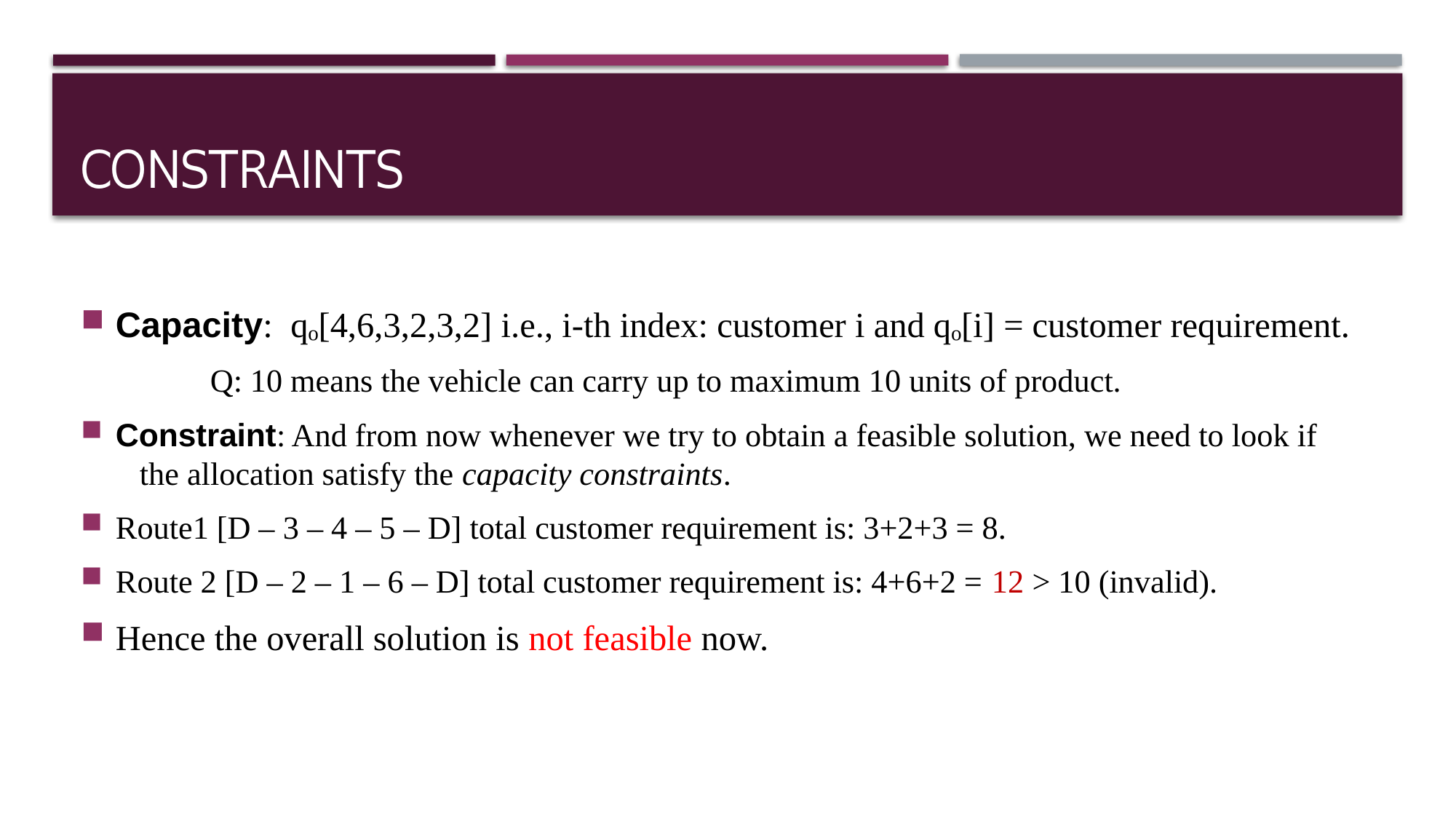

# constraints
Capacity:  qₒ[4,6,3,2,3,2] i.e., i-th index: customer i and qₒ[i] = customer requirement.
			   Q: 10 means the vehicle can carry up to maximum 10 units of product.
Constraint: And from now whenever we try to obtain a feasible solution, we need to look if 			   the allocation satisfy the capacity constraints.
Route1 [D – 3 – 4 – 5 – D] total customer requirement is: 3+2+3 = 8.
Route 2 [D – 2 – 1 – 6 – D] total customer requirement is: 4+6+2 = 12 > 10 (invalid).
Hence the overall solution is not feasible now.